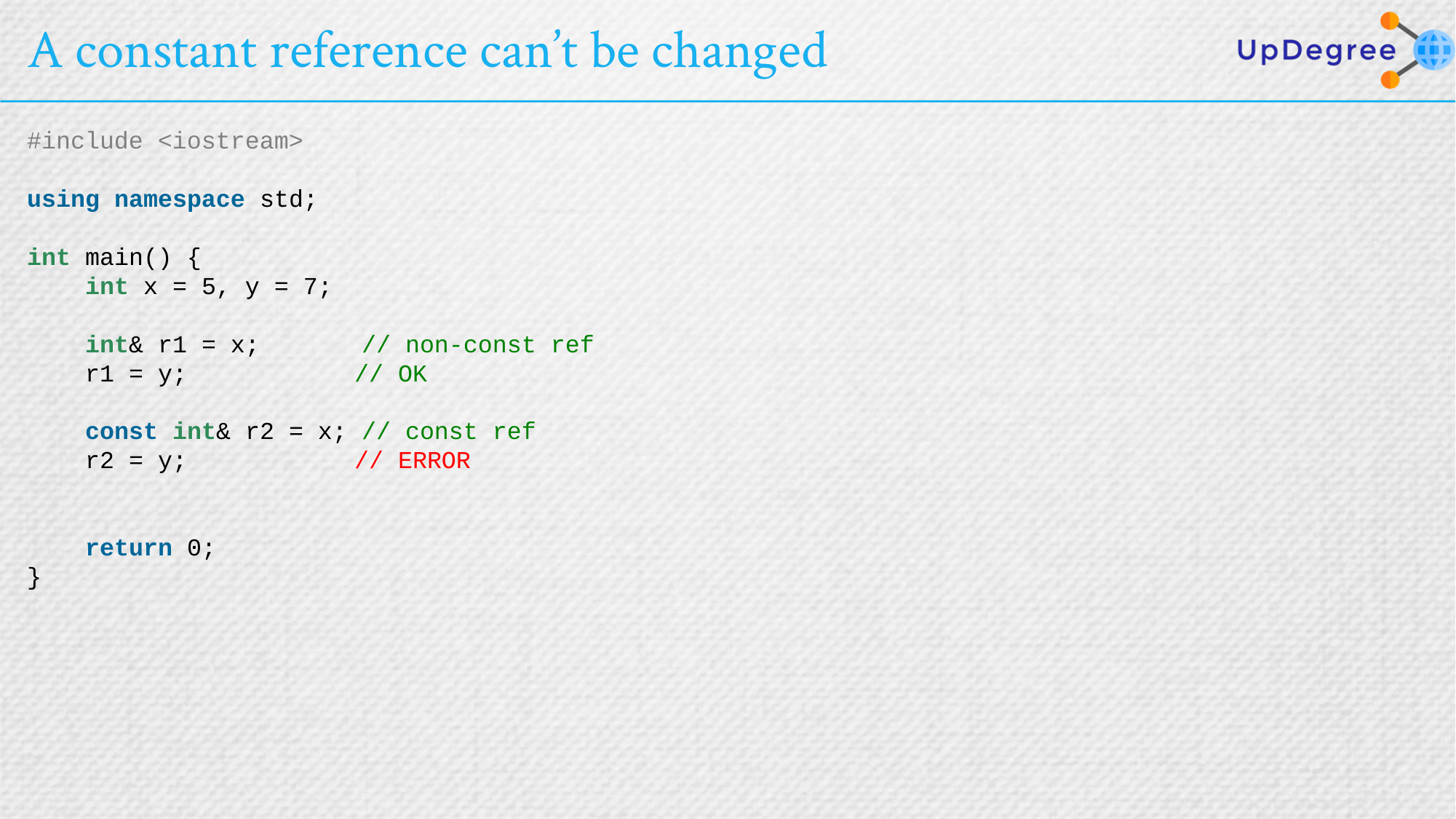

# A constant reference can’t be changed
#include <iostream>

using namespace std;

int main() {
    int x = 5, y = 7;

    int& r1 = x;       // non-const ref
    r1 = y;         	// OK

    const int& r2 = x; // const ref
    r2 = y;         	// ERROR

    return 0;
}